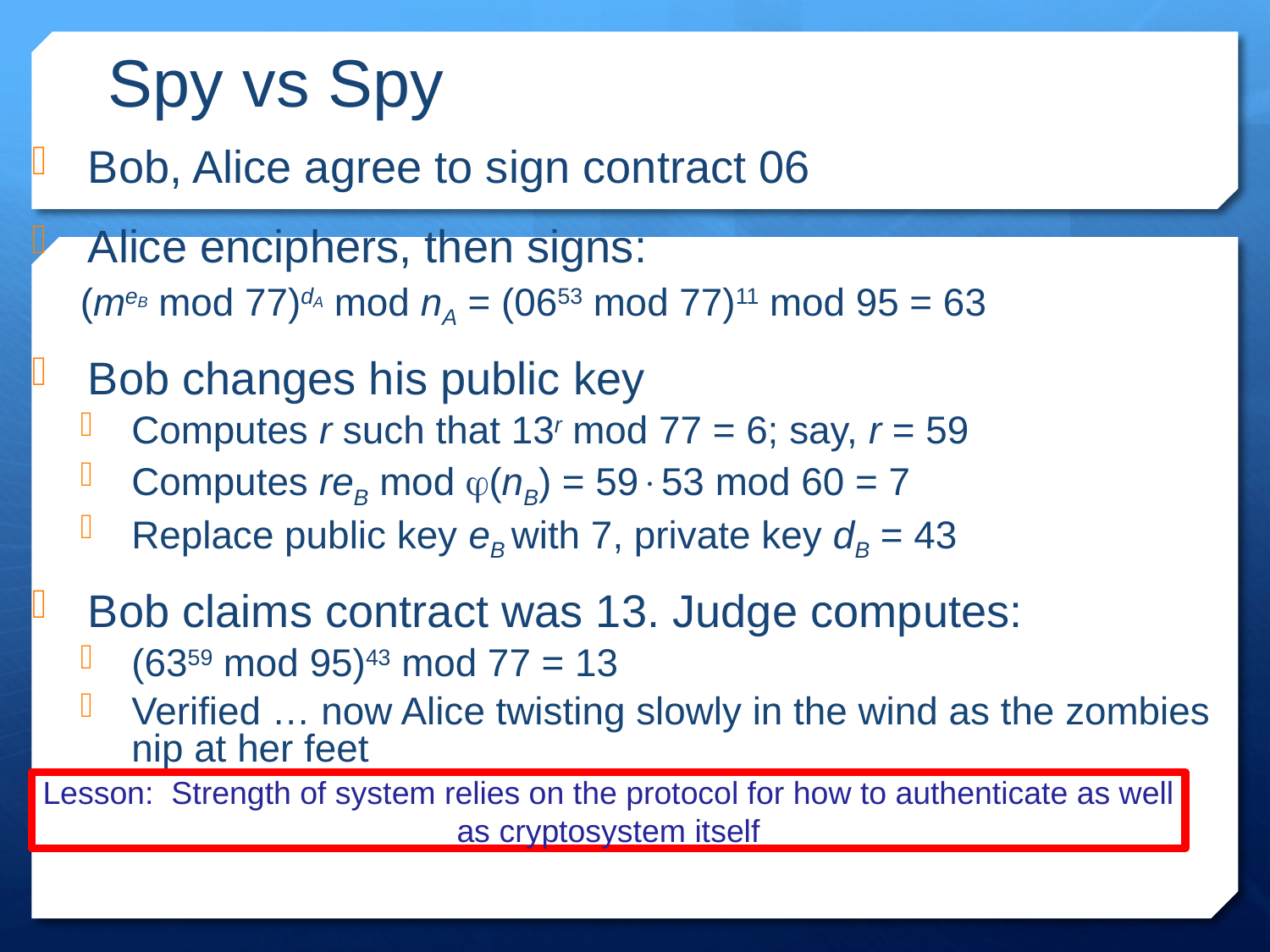

Spy vs Spy
Bob, Alice agree to sign contract 06
Alice enciphers, then signs:
(meB mod 77)dA mod nA = (0653 mod 77)11 mod 95 = 63
Bob changes his public key
Computes r such that 13r mod 77 = 6; say, r = 59
Computes reB mod φ(nB) = 59⋅53 mod 60 = 7
Replace public key eB with 7, private key dB = 43
Bob claims contract was 13. Judge computes:
(6359 mod 95)43 mod 77 = 13
Verified … now Alice twisting slowly in the wind as the zombies nip at her feet
Lesson:  Strength of system relies on the protocol for how to authenticate as well as cryptosystem itself